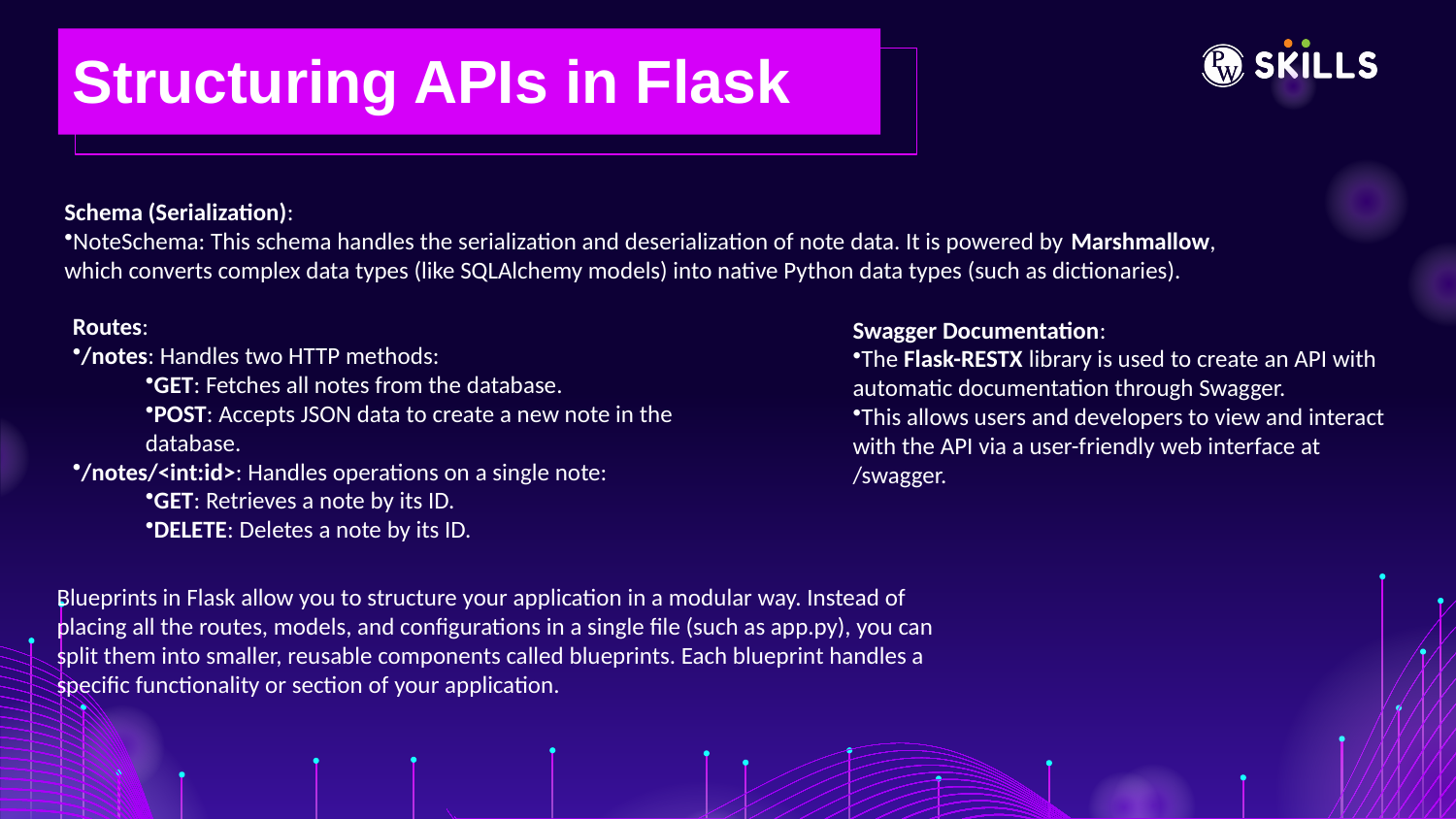

Structuring APIs in Flask

Schema (Serialization):
NoteSchema: This schema handles the serialization and deserialization of note data. It is powered by Marshmallow,
which converts complex data types (like SQLAlchemy models) into native Python data types (such as dictionaries).
Routes:
/notes: Handles two HTTP methods:
GET: Fetches all notes from the database.
POST: Accepts JSON data to create a new note in the database.
/notes/<int:id>: Handles operations on a single note:
GET: Retrieves a note by its ID.
DELETE: Deletes a note by its ID.
Swagger Documentation:
The Flask-RESTX library is used to create an API with automatic documentation through Swagger.
This allows users and developers to view and interact with the API via a user-friendly web interface at /swagger.

Blueprints in Flask allow you to structure your application in a modular way. Instead of placing all the routes, models, and configurations in a single file (such as app.py), you can split them into smaller, reusable components called blueprints. Each blueprint handles a specific functionality or section of your application.